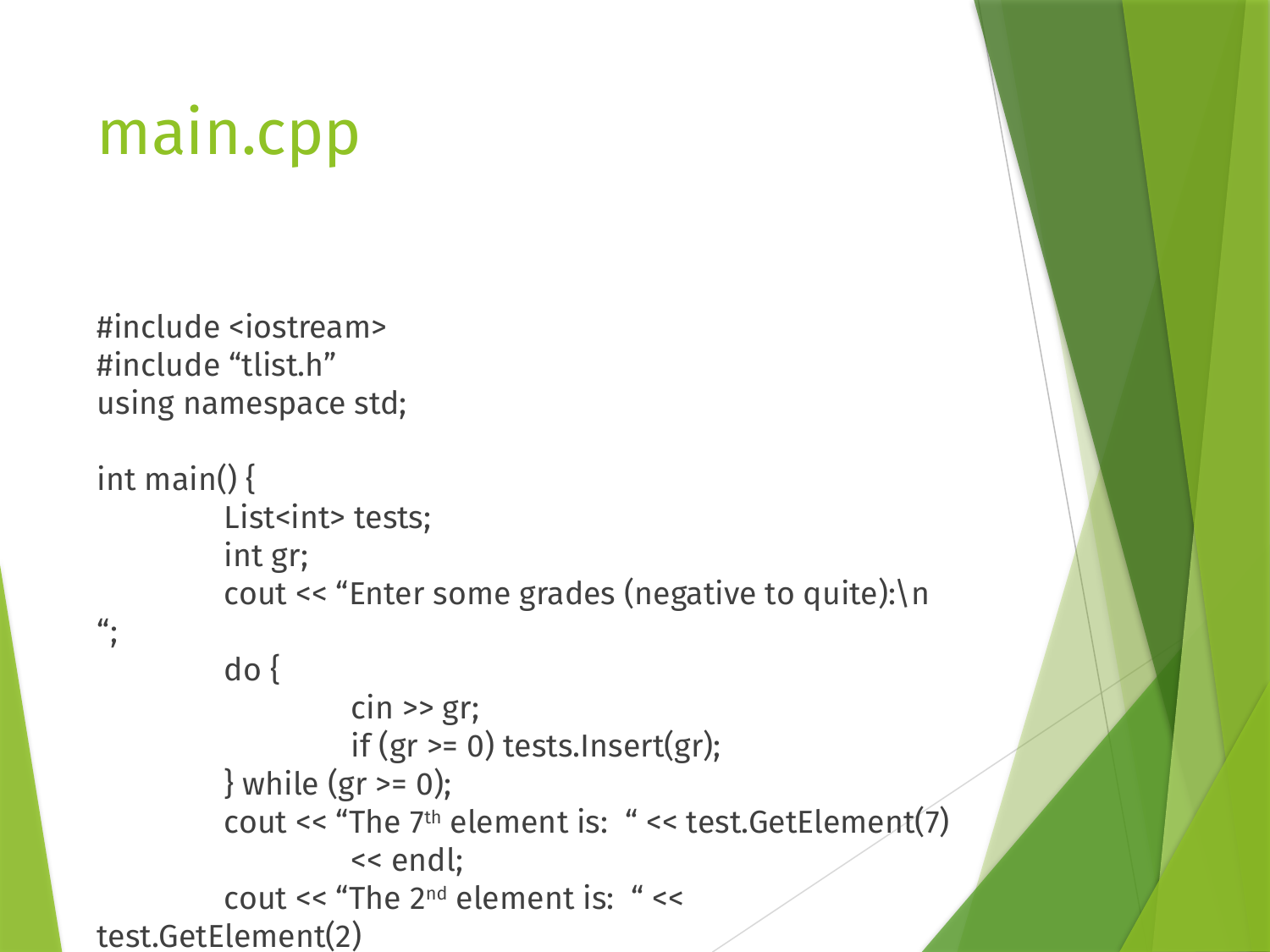

# main.cpp
#include <iostream>
#include “tlist.h”
using namespace std;

int main() {
	List<int> tests;
	int gr;
	cout << “Enter some grades (negative to quite):\n  “;
	do {
		cin >> gr;
		if (gr >= 0) tests.Insert(gr);
	} while (gr >= 0);
	cout << “The 7th element is:  “ << test.GetElement(7)
		<< endl;
	cout << “The 2nd element is:  “ << test.GetElement(2)
		<< endl;